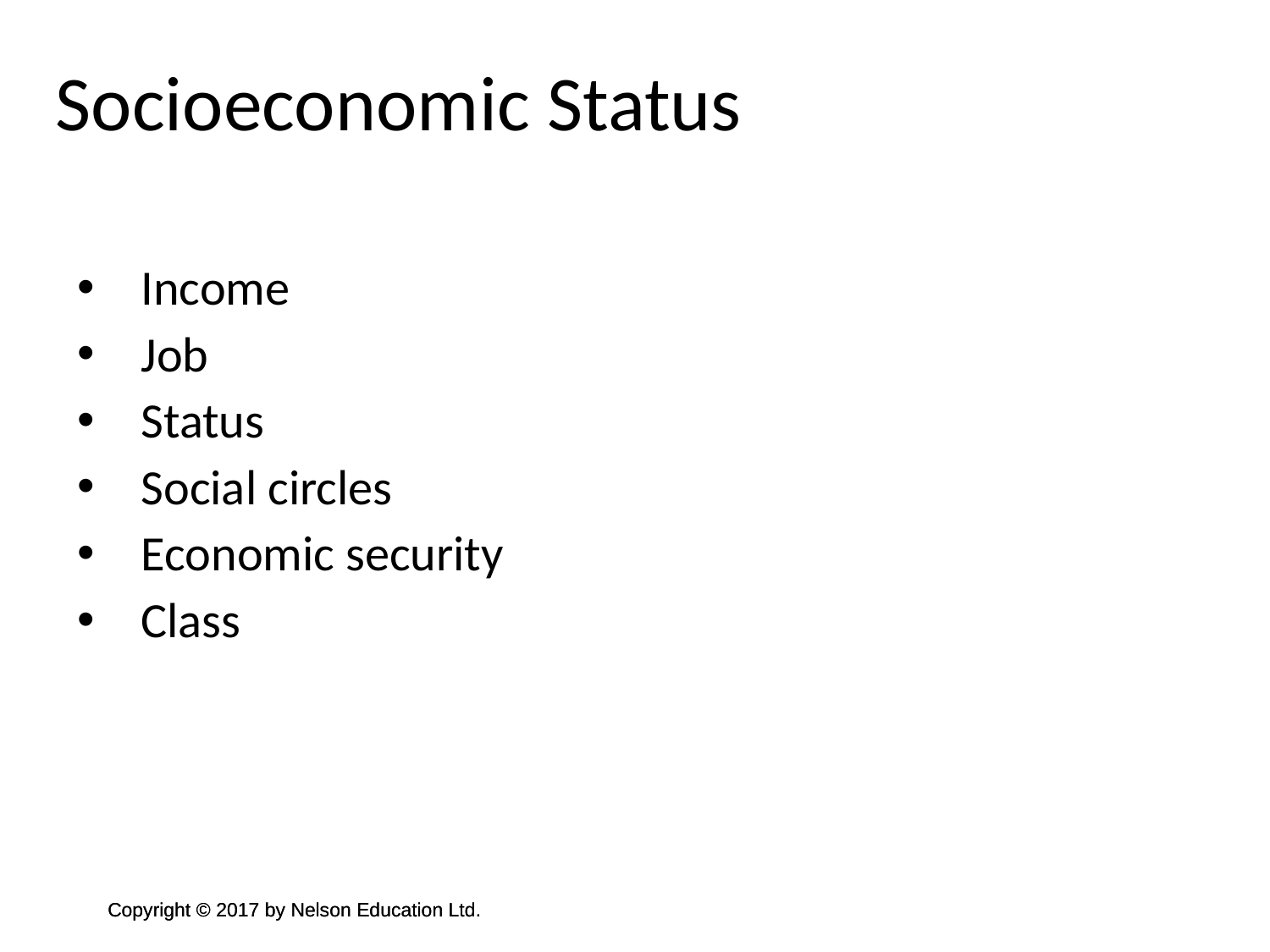

Socioeconomic Status
Income
Job
Status
Social circles
Economic security
Class